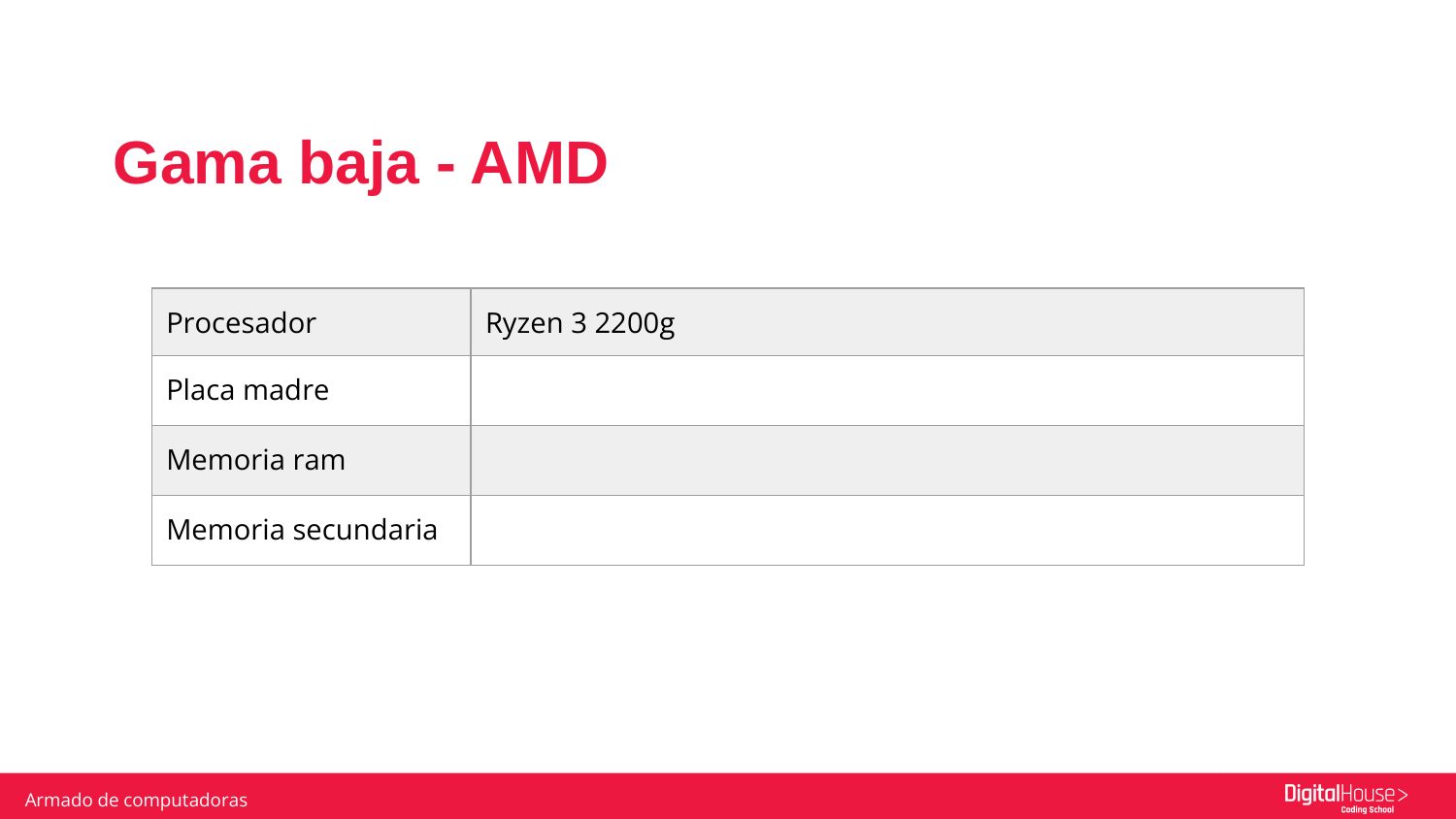

Gama baja - AMD

| Procesador | Ryzen 3 2200g |
| --- | --- |
| Placa madre |  |
| Memoria ram |  |
| Memoria secundaria |  |